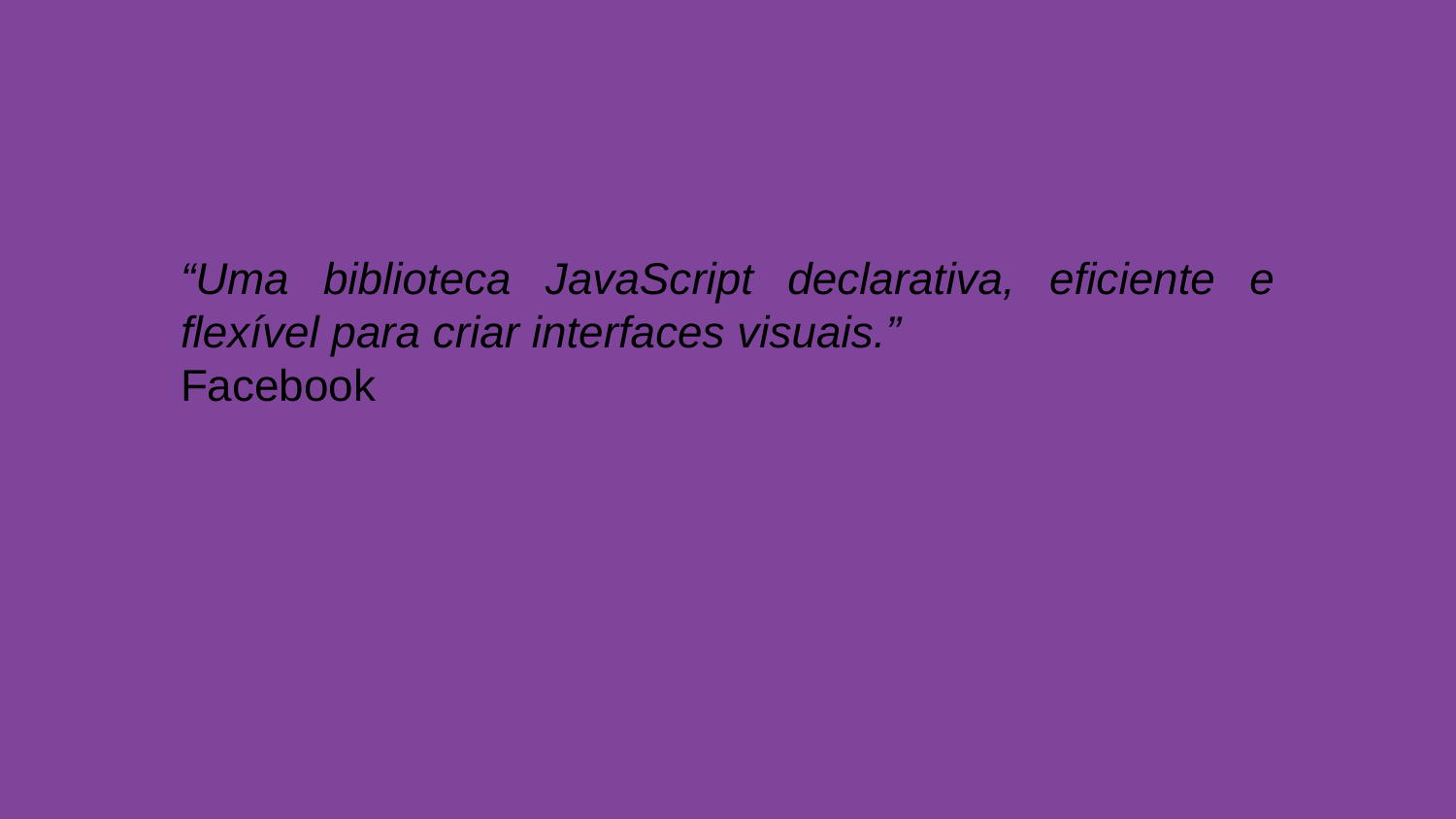

“Uma biblioteca JavaScript declarativa, eficiente e flexível para criar interfaces visuais.”
Facebook